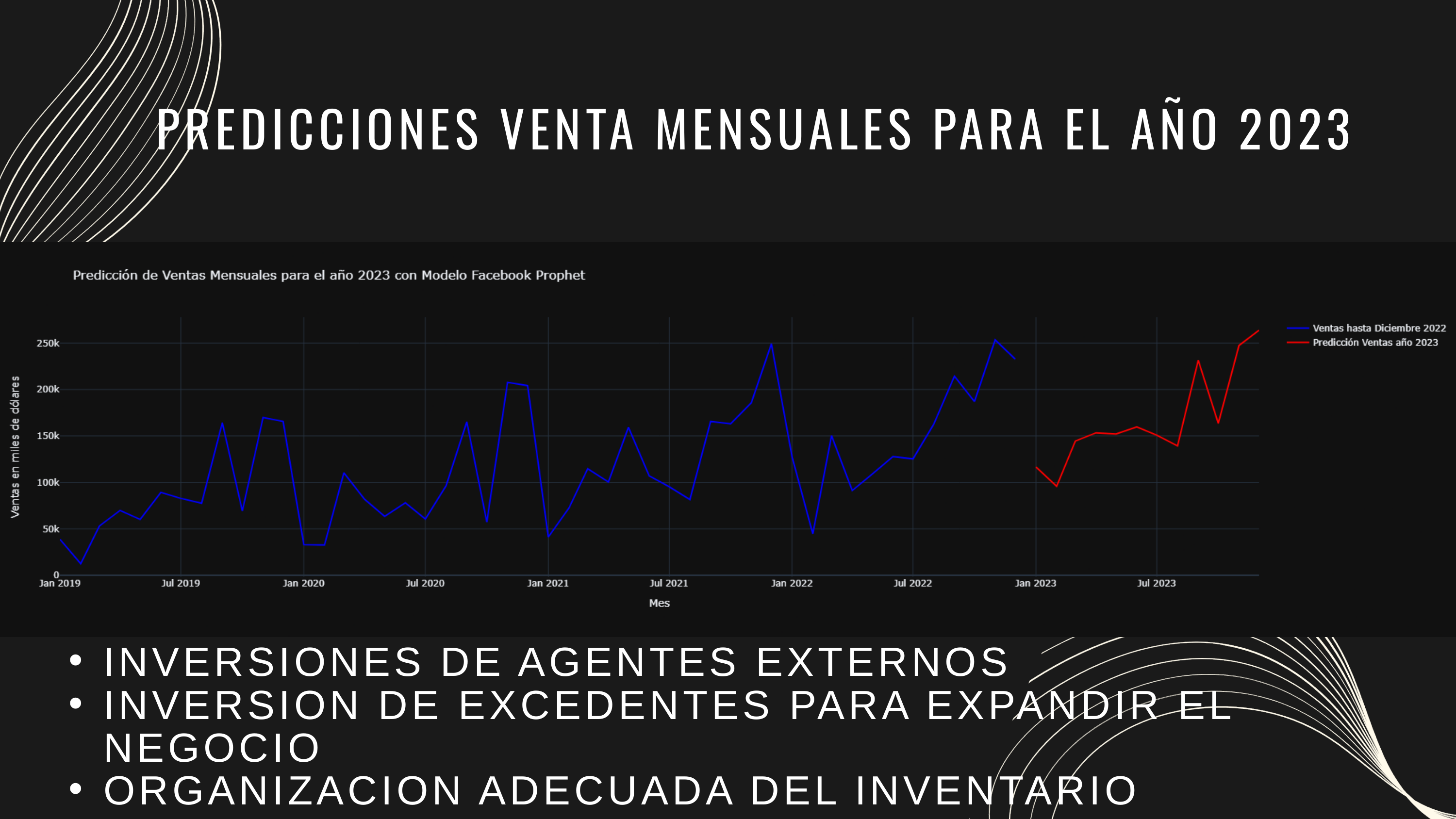

PREDICCIONES VENTA MENSUALES PARA EL AÑO 2023

INVERSIONES DE AGENTES EXTERNOS
INVERSION DE EXCEDENTES PARA EXPANDIR EL NEGOCIO
ORGANIZACION ADECUADA DEL INVENTARIO